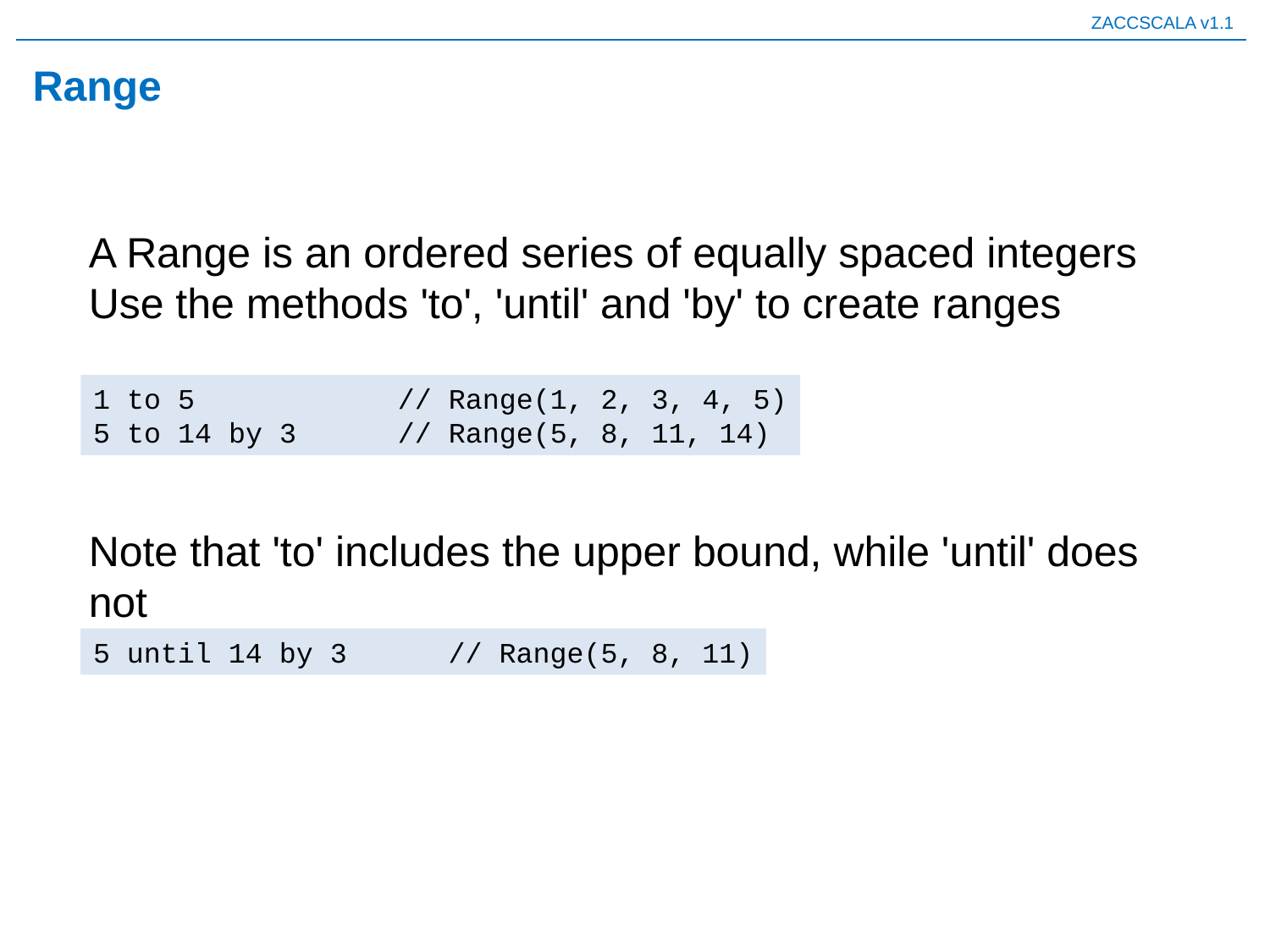

# Range
A Range is an ordered series of equally spaced integers
Use the methods 'to', 'until' and 'by' to create ranges
1 to 5            // Range(1, 2, 3, 4, 5)
5 to 14 by 3      // Range(5, 8, 11, 14)
Note that 'to' includes the upper bound, while 'until' does not
5 until 14 by 3      // Range(5, 8, 11)